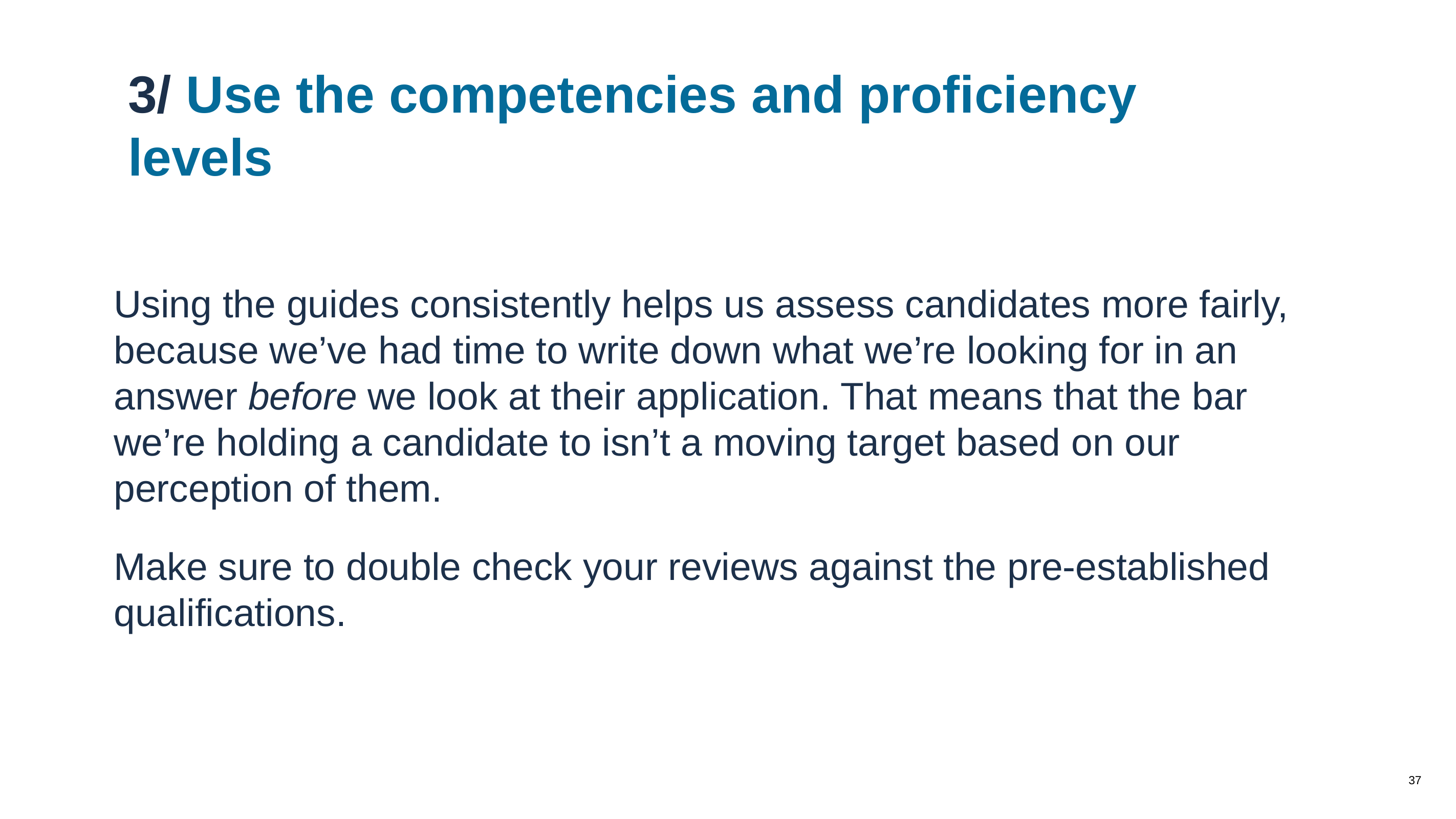

# 3/ Use the competencies and proficiency levels
Using the guides consistently helps us assess candidates more fairly, because we’ve had time to write down what we’re looking for in an answer before we look at their application. That means that the bar we’re holding a candidate to isn’t a moving target based on our perception of them.
Make sure to double check your reviews against the pre-established qualifications.

37